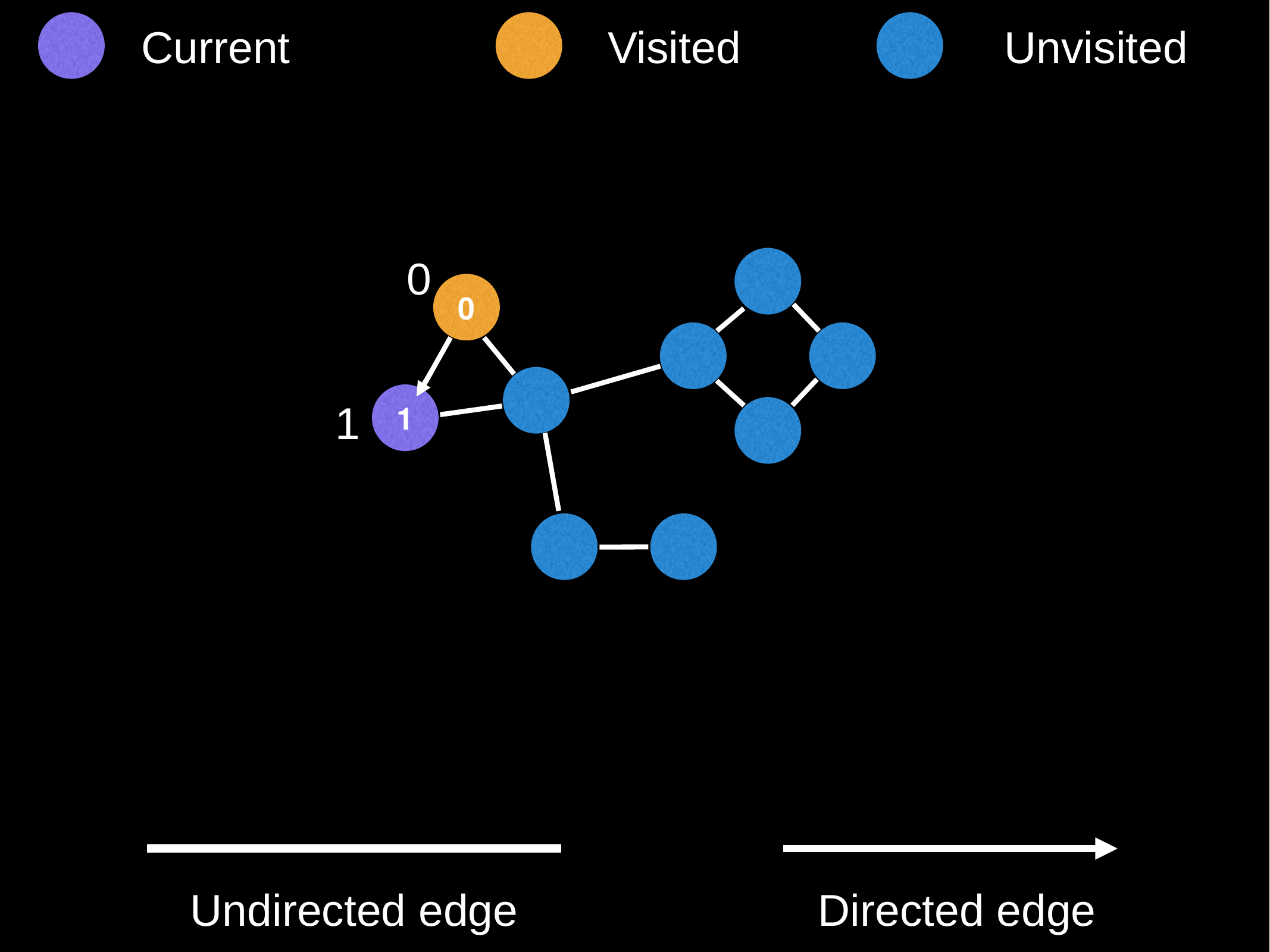

Current
Visited
Unvisited
0

0

1

1

Undirected edge
Directed edge